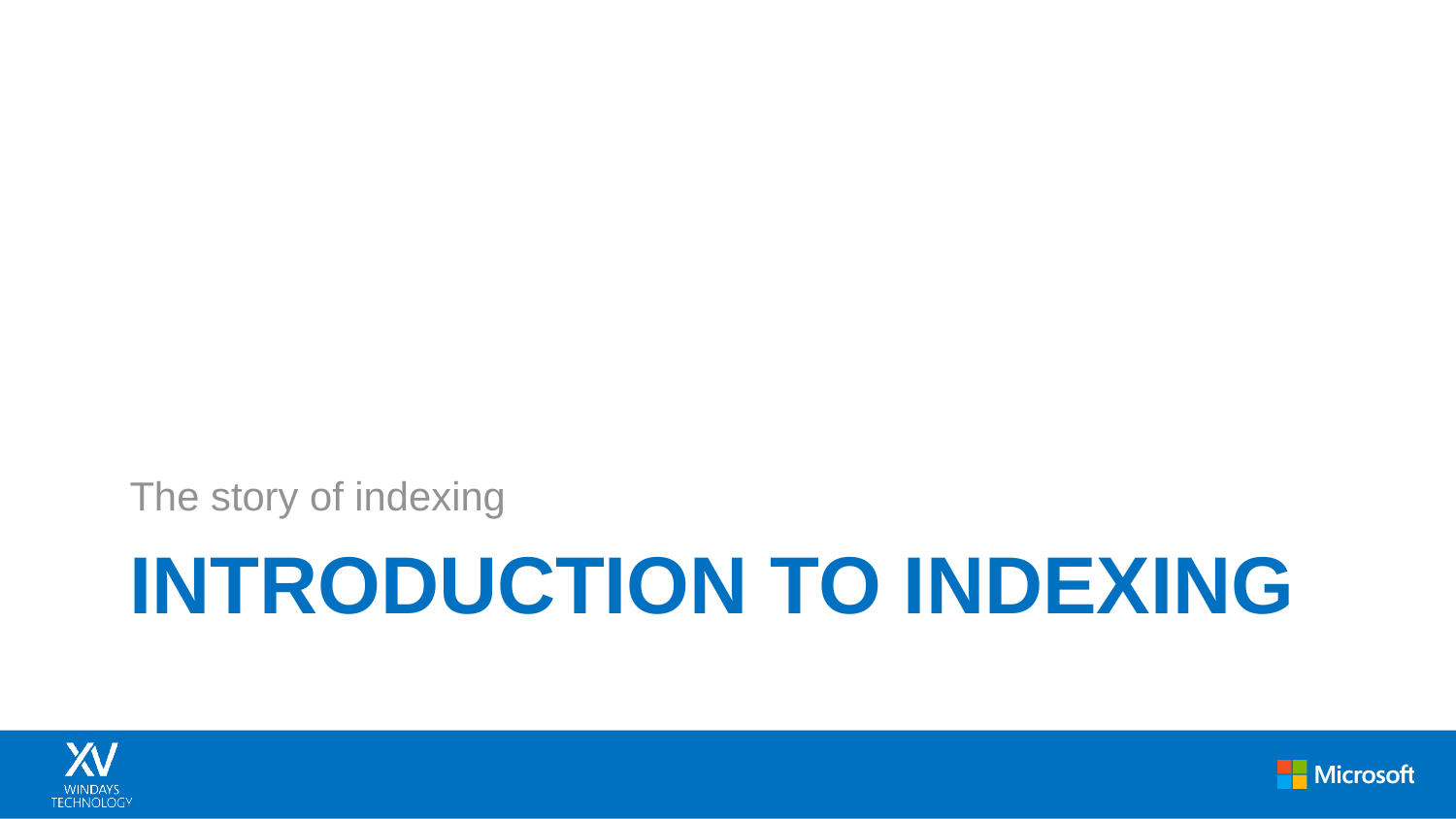

The story of indexing
# Introduction to indexing